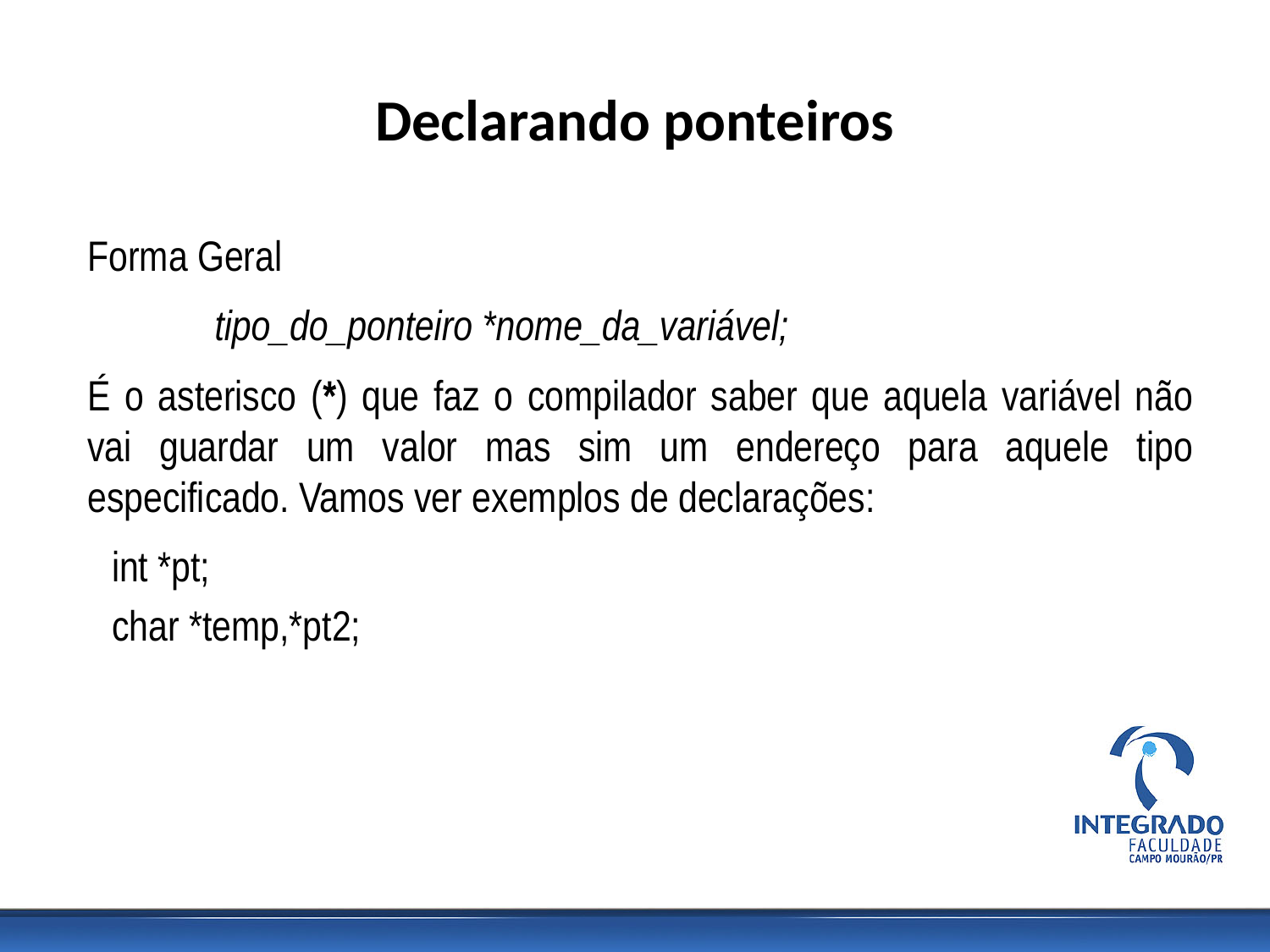

# Declarando ponteiros
Forma Geral
	tipo_do_ponteiro *nome_da_variável;
É o asterisco (*) que faz o compilador saber que aquela variável não vai guardar um valor mas sim um endereço para aquele tipo especificado. Vamos ver exemplos de declarações:
	int *pt;
 	char *temp,*pt2;